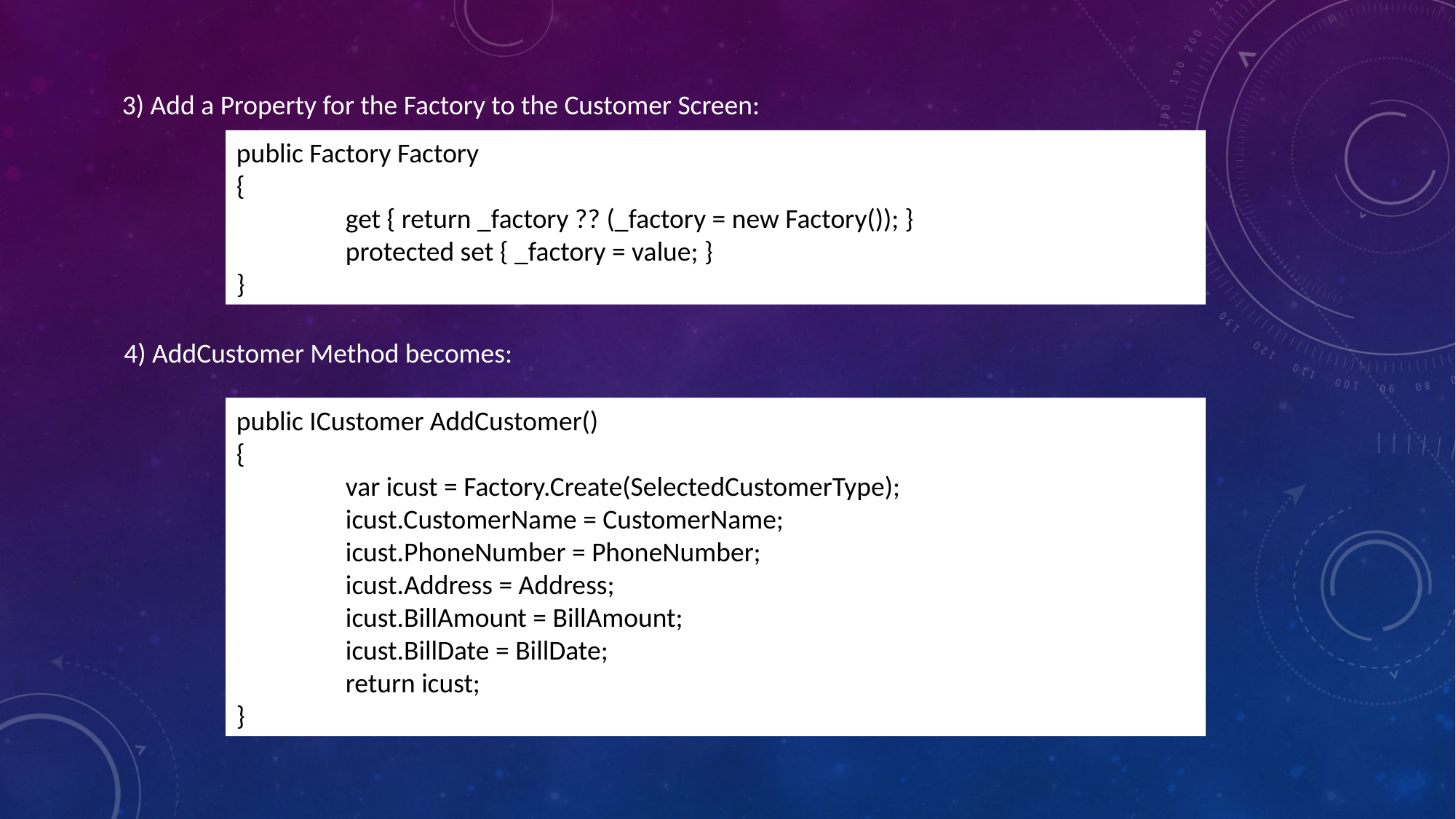

3) Add a Property for the Factory to the Customer Screen:
public Factory Factory
{
	get { return _factory ?? (_factory = new Factory()); }
	protected set { _factory = value; }
}
4) AddCustomer Method becomes:
public ICustomer AddCustomer()
{
	var icust = Factory.Create(SelectedCustomerType);
	icust.CustomerName = CustomerName;
	icust.PhoneNumber = PhoneNumber;
	icust.Address = Address;
	icust.BillAmount = BillAmount;
	icust.BillDate = BillDate;
	return icust;
}